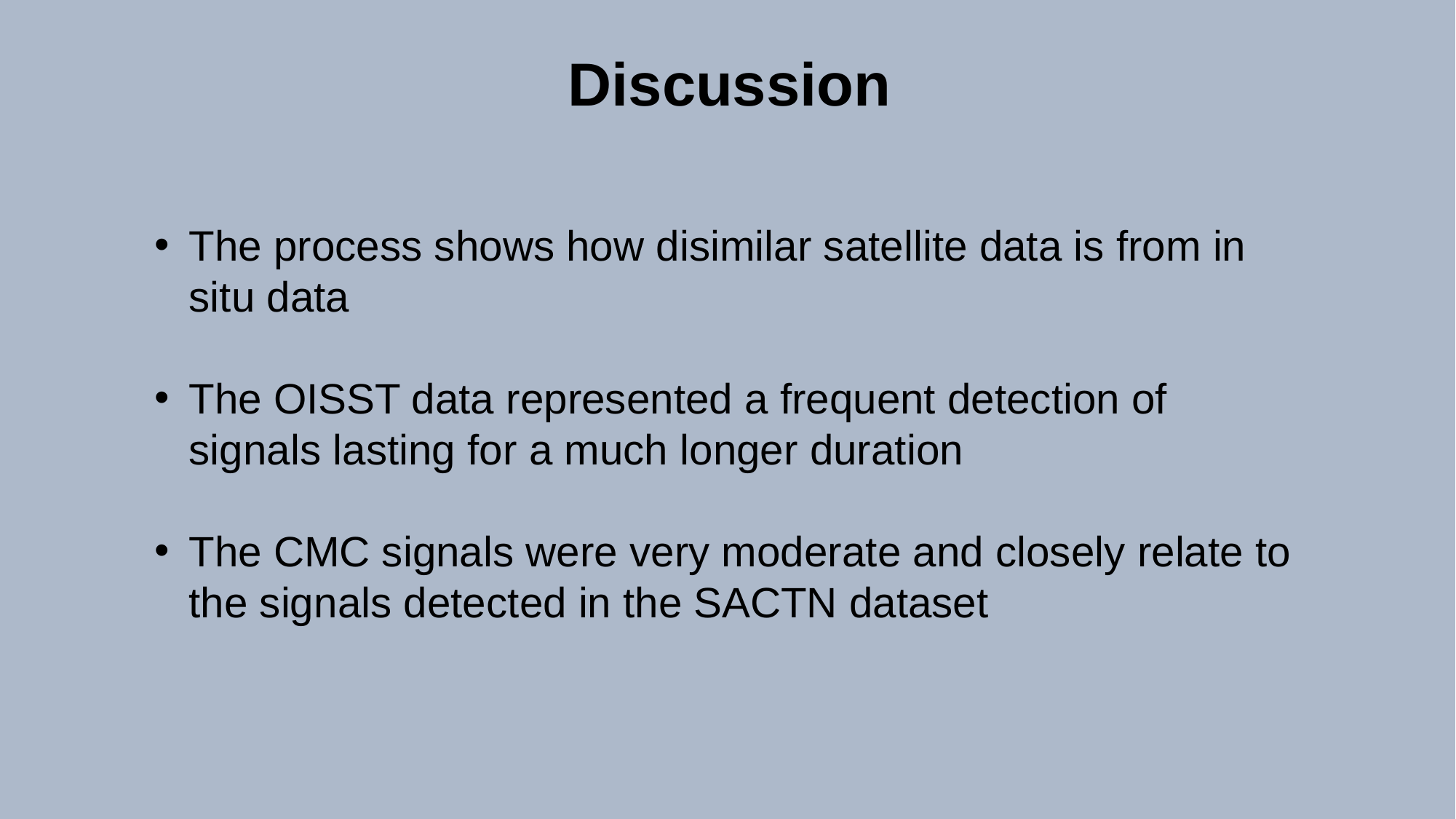

Discussion

The process shows how disimilar satellite data is from in situ data

The OISST data represented a frequent detection of signals lasting for a much longer duration

The CMC signals were very moderate and closely relate to the signals detected in the SACTN dataset